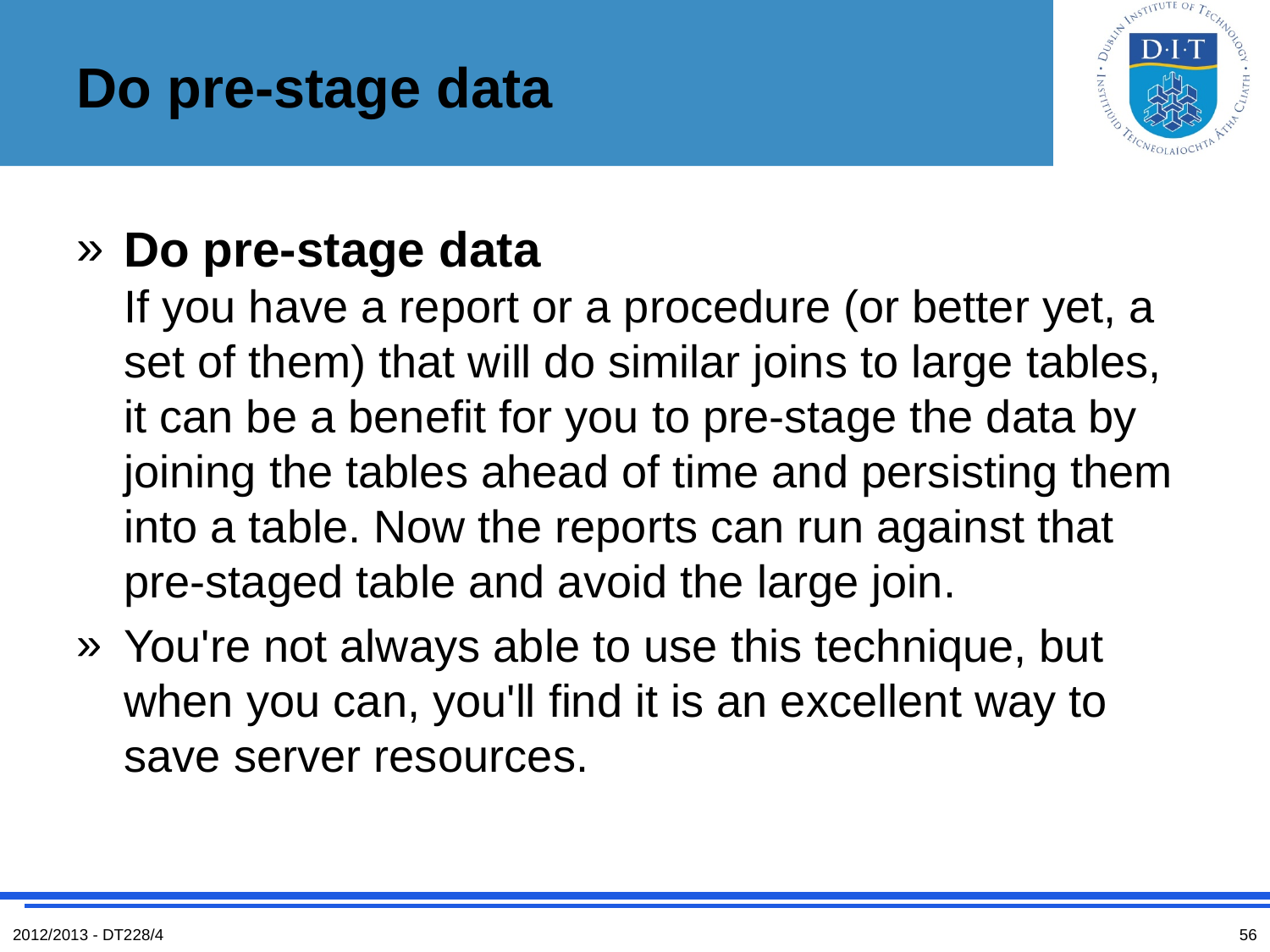

# Do pre-stage data
Do pre-stage data
If you have a report or a procedure (or better yet, a set of them) that will do similar joins to large tables, it can be a benefit for you to pre-stage the data by joining the tables ahead of time and persisting them into a table. Now the reports can run against that pre-staged table and avoid the large join.
You're not always able to use this technique, but when you can, you'll find it is an excellent way to save server resources.

2012/2013 - DT228/4
56